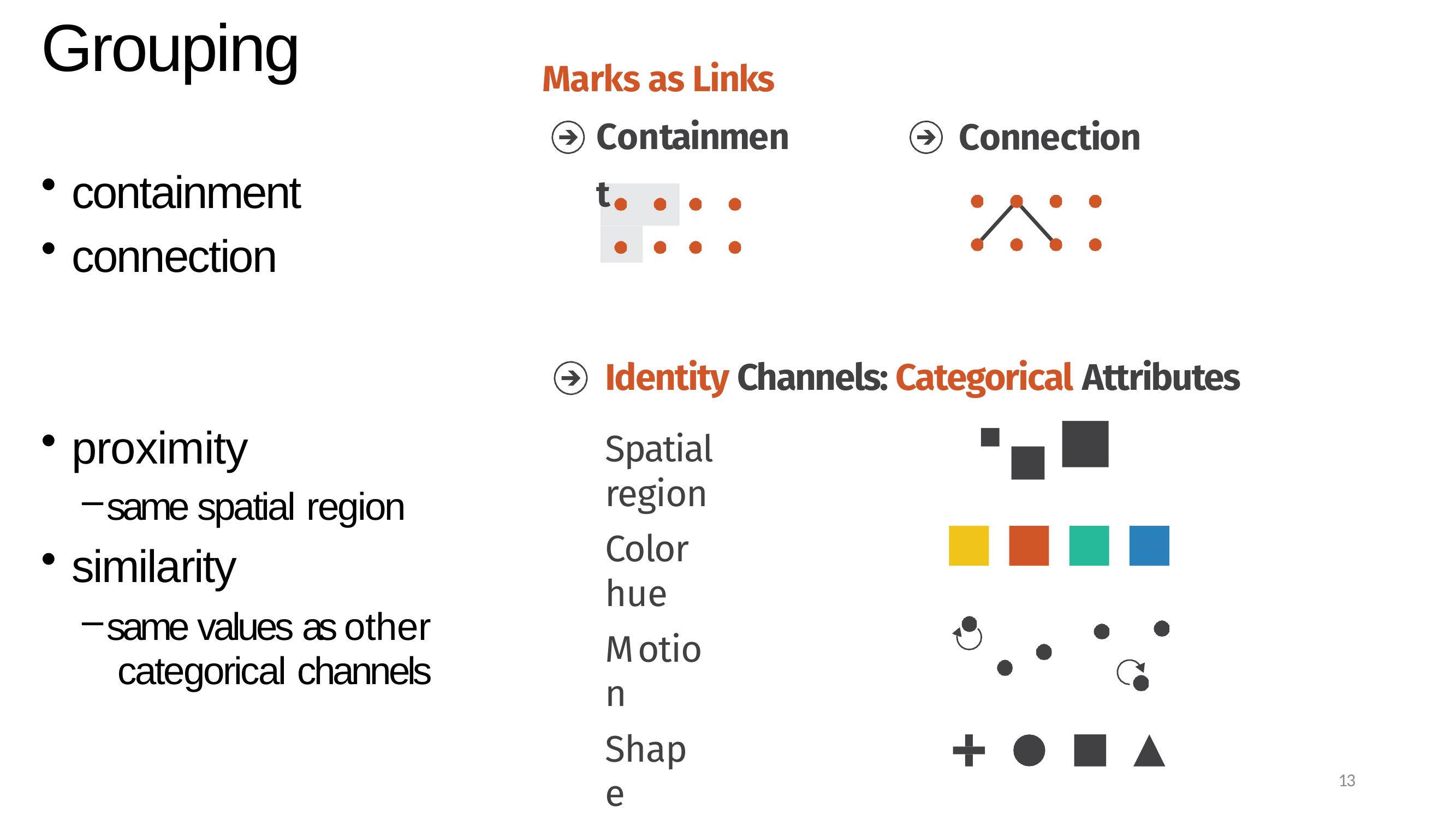

# Grouping
Marks as Links  Containment
Connection

containment
connection

Identity Channels: Categorical Attributes

proximity
same spatial region
similarity
same values as other  categorical channels

Spatial region

Color hue

Motion

Shape

13